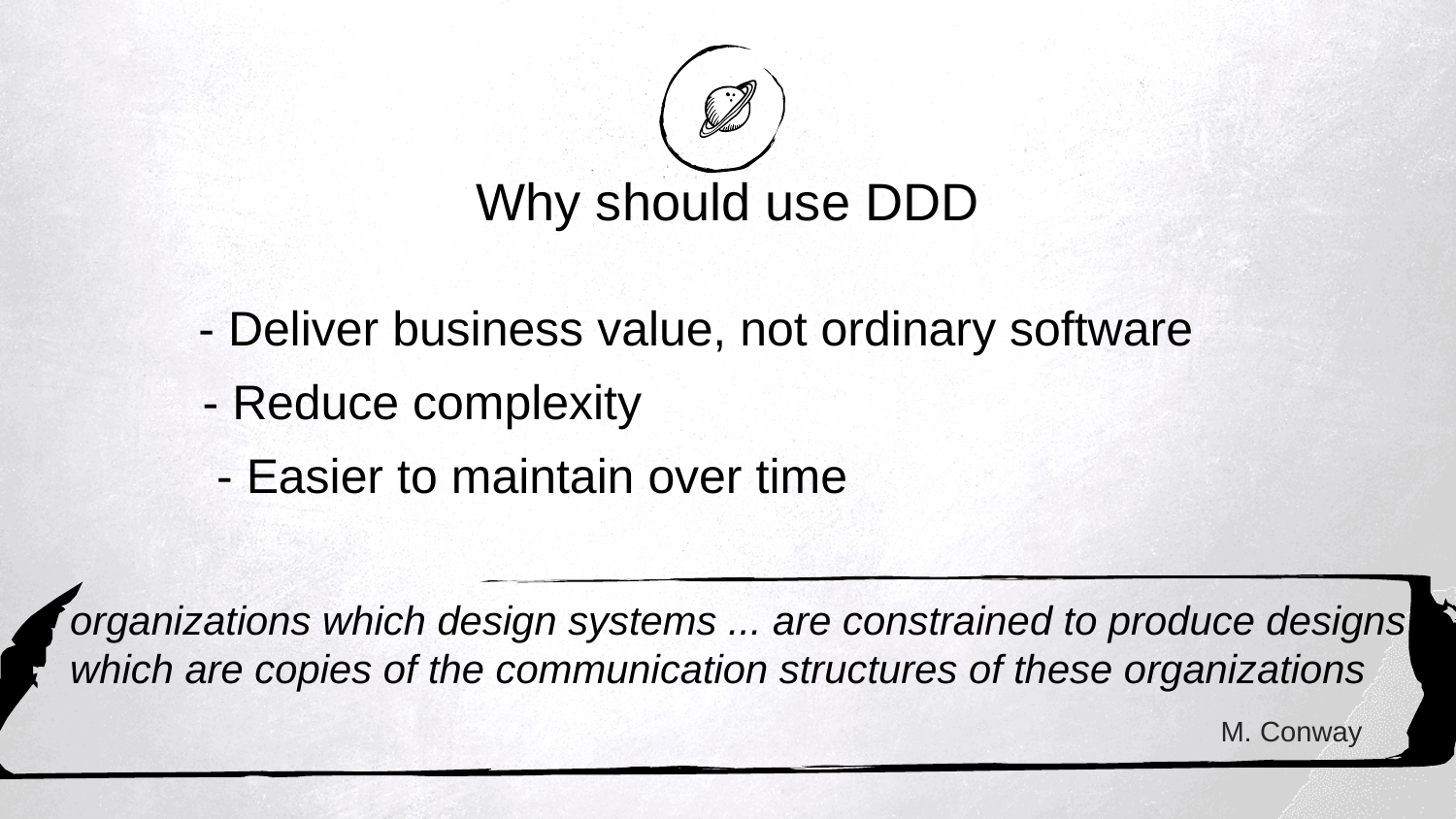

# Why should use DDD
- Deliver business value, not ordinary software
- Reduce complexity
- Easier to maintain over time

organizations which design systems ... are constrained to produce designs
which are copies of the communication structures of these organizations
M. Conway